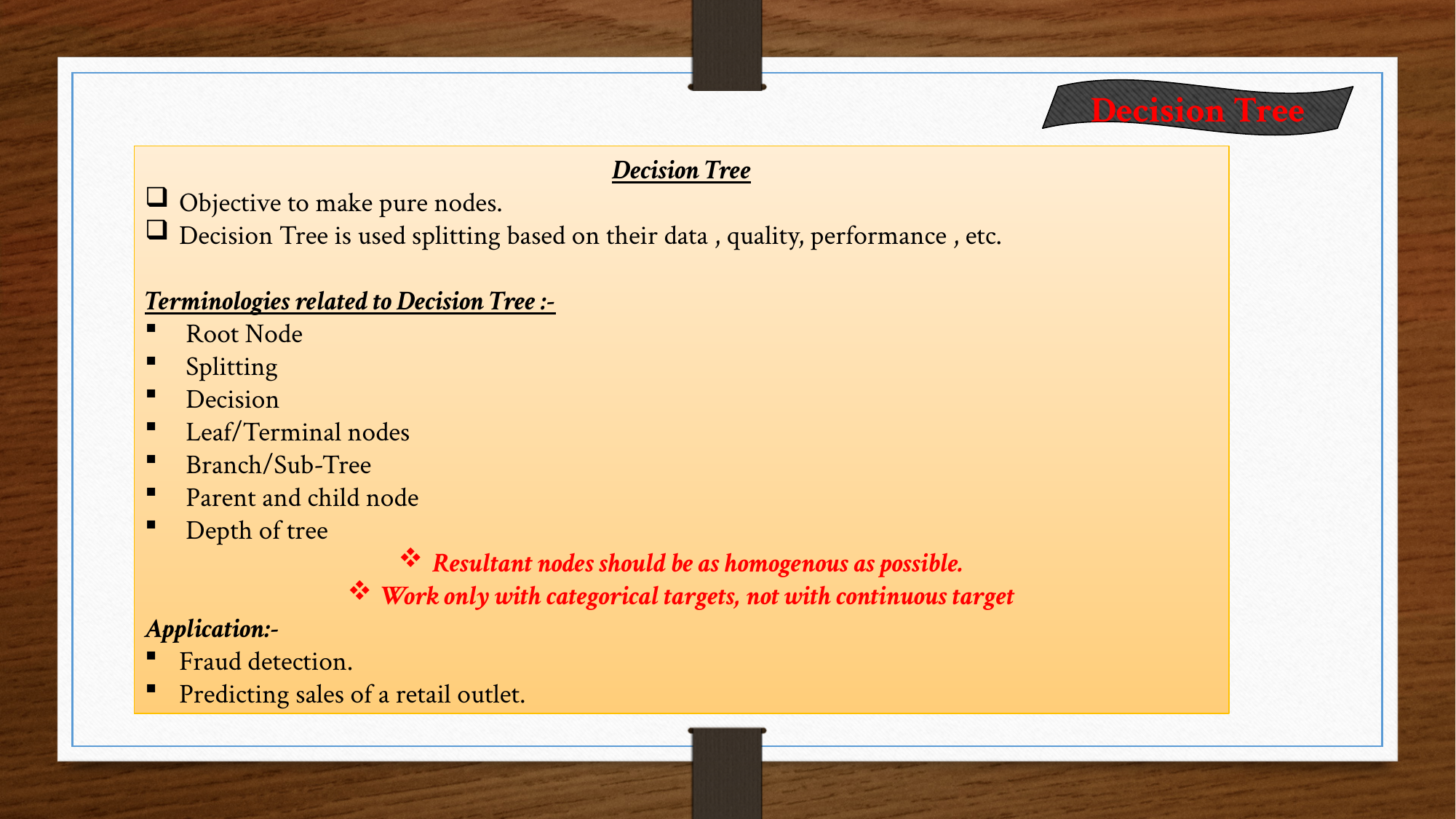

Decision Tree
Decision Tree
Objective to make pure nodes.
Decision Tree is used splitting based on their data , quality, performance , etc.

Terminologies related to Decision Tree :-
Root Node
Splitting
Decision
Leaf/Terminal nodes
Branch/Sub-Tree
Parent and child node
Depth of tree
Resultant nodes should be as homogenous as possible.
Work only with categorical targets, not with continuous target
Application:-
Fraud detection.
Predicting sales of a retail outlet.